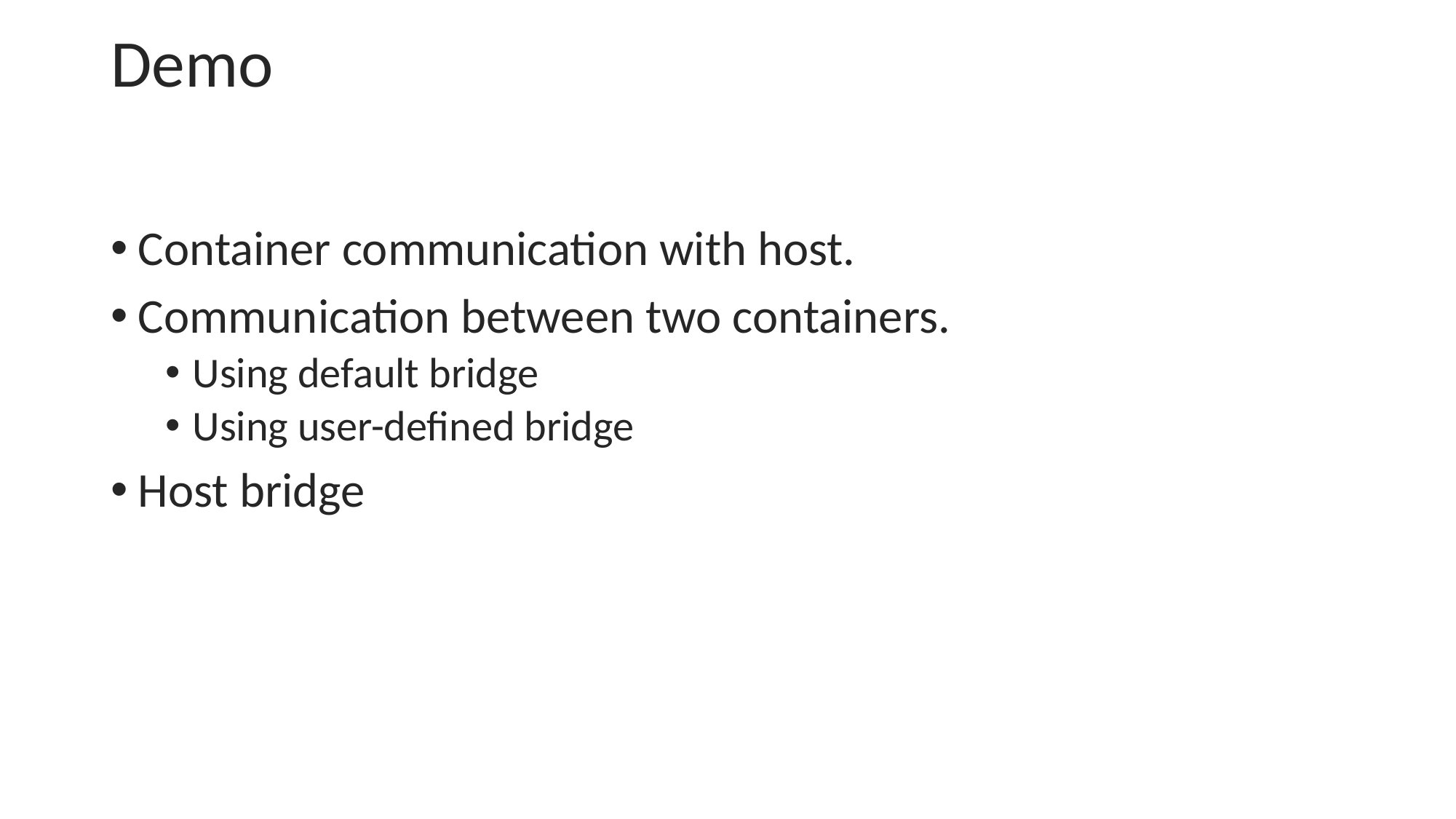

# Demo
Container communication with host.
Communication between two containers.
Using default bridge
Using user-defined bridge
Host bridge